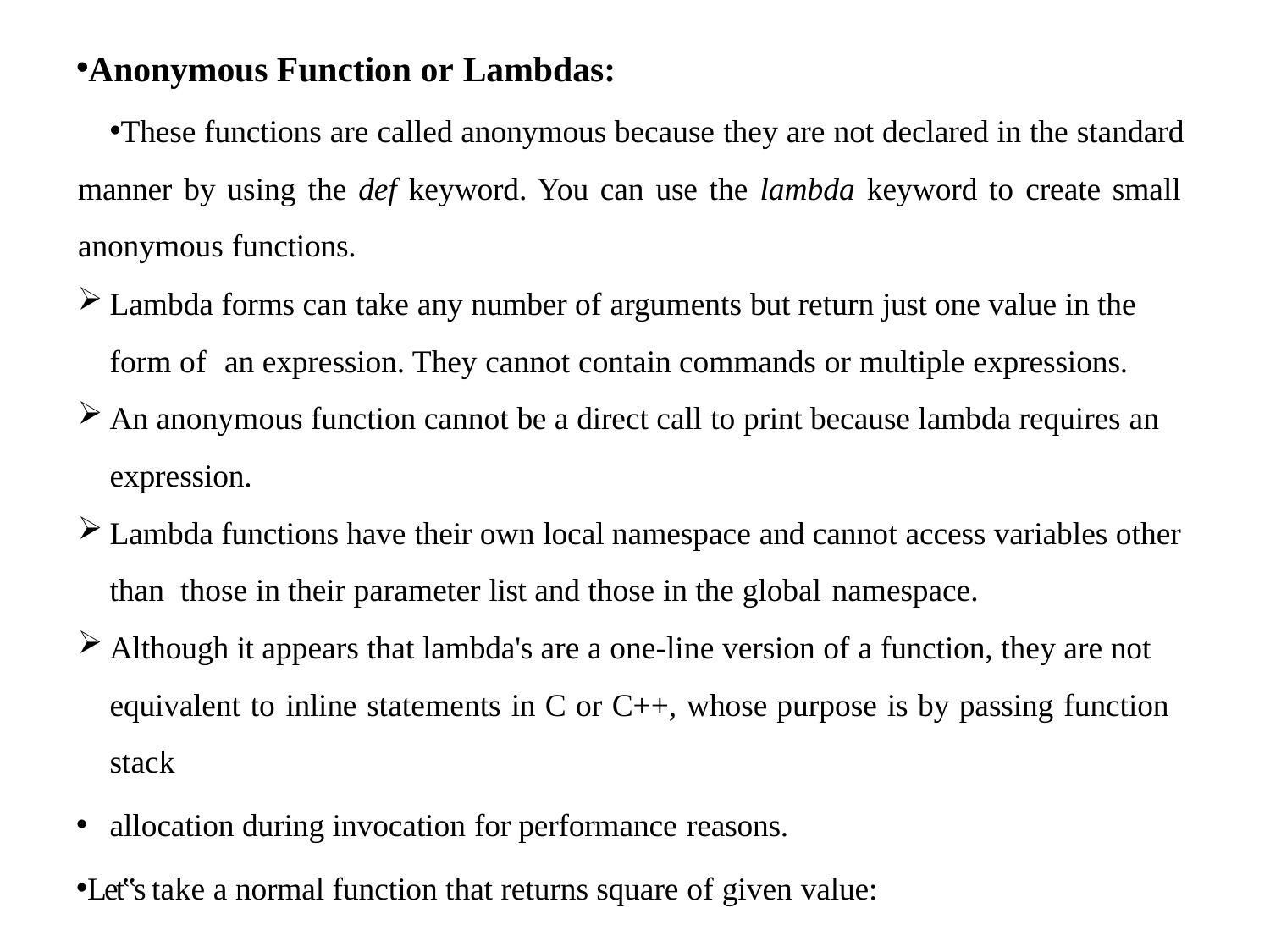

Anonymous Function or Lambdas:
These functions are called anonymous because they are not declared in the standard  manner by using the def keyword. You can use the lambda keyword to create small  anonymous functions.
Lambda forms can take any number of arguments but return just one value in the form of  an expression. They cannot contain commands or multiple expressions.
An anonymous function cannot be a direct call to print because lambda requires an  expression.
Lambda functions have their own local namespace and cannot access variables other than  those in their parameter list and those in the global namespace.
Although it appears that lambda's are a one-line version of a function, they are not  equivalent to inline statements in C or C++, whose purpose is by passing function stack
allocation during invocation for performance reasons.
Let‟s take a normal function that returns square of given value: